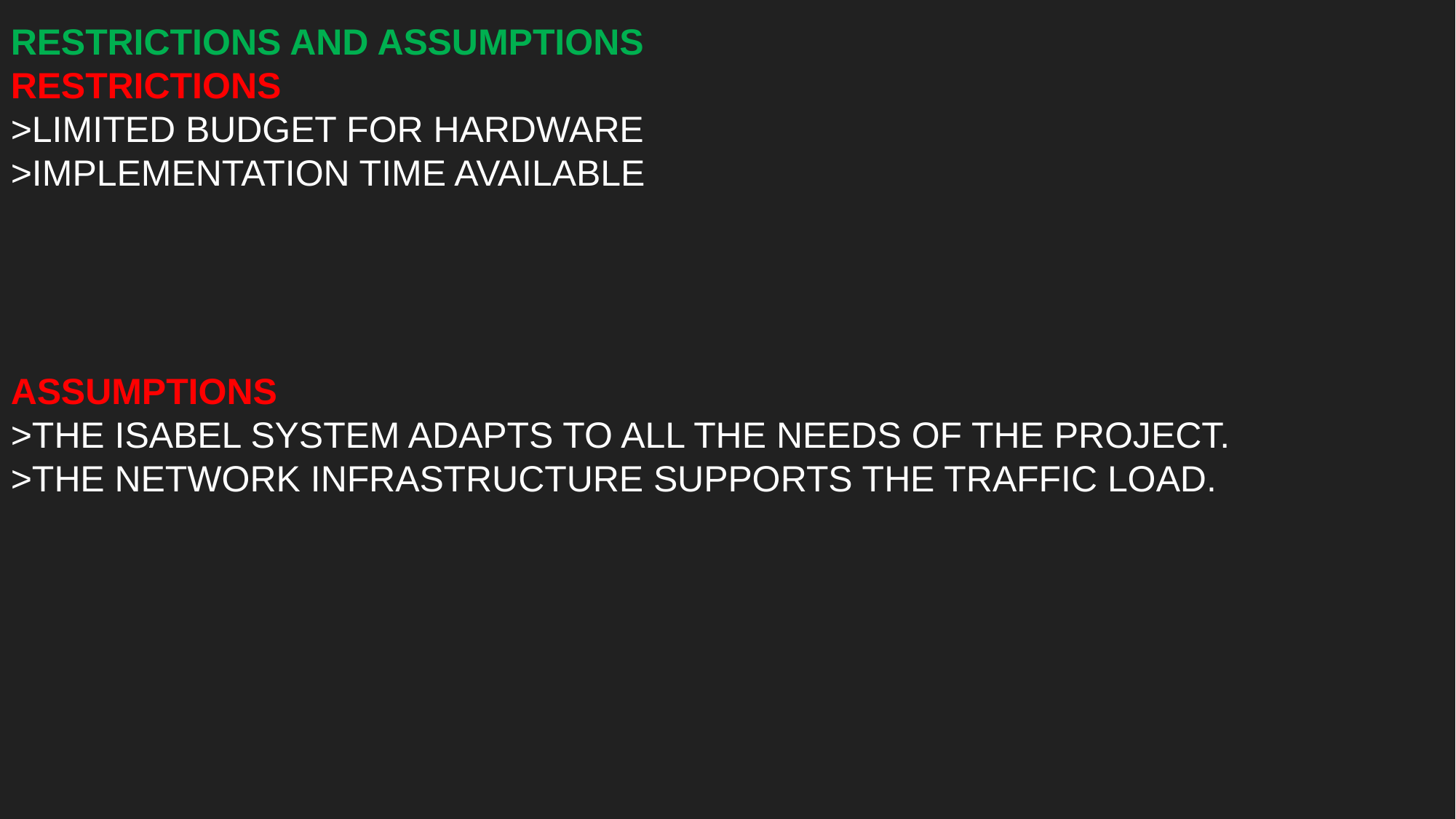

RESTRICTIONS AND ASSUMPTIONS
RESTRICTIONS
>LIMITED BUDGET FOR HARDWARE
>IMPLEMENTATION TIME AVAILABLE

ASSUMPTIONS
>The Isabel system adapts to all the needs of the project.
>The network infrastructure supports the traffic load.